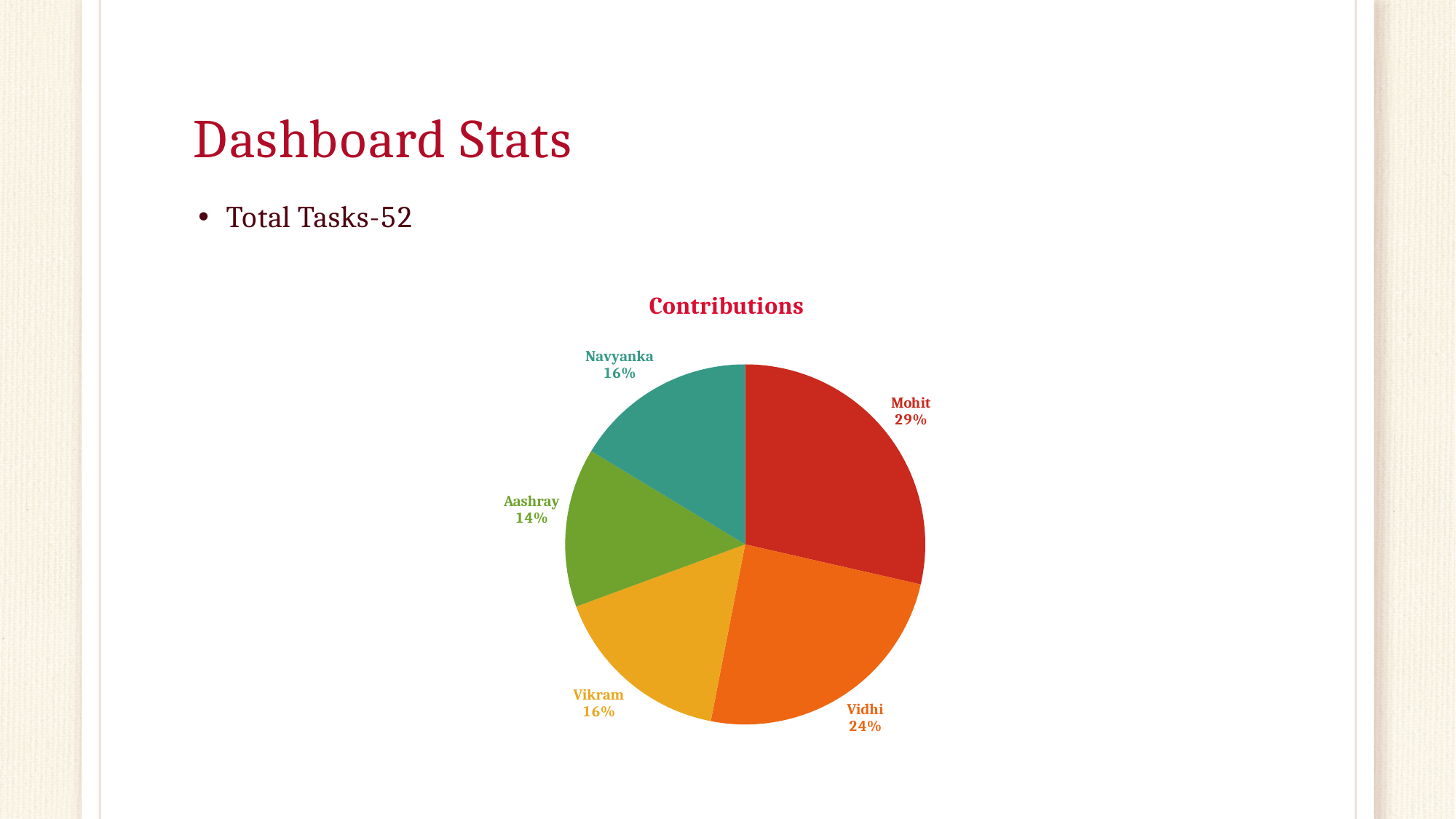

# Dashboard Stats
Total Tasks-52

### Chart: Contributions

| Category | no of tasks |
|---|---|
| Mohit | 14.0 |
| Vidhi | 12.0 |
| Vikram | 8.0 |
| Aashray | 7.0 |
| Navyanka | 8.0 |